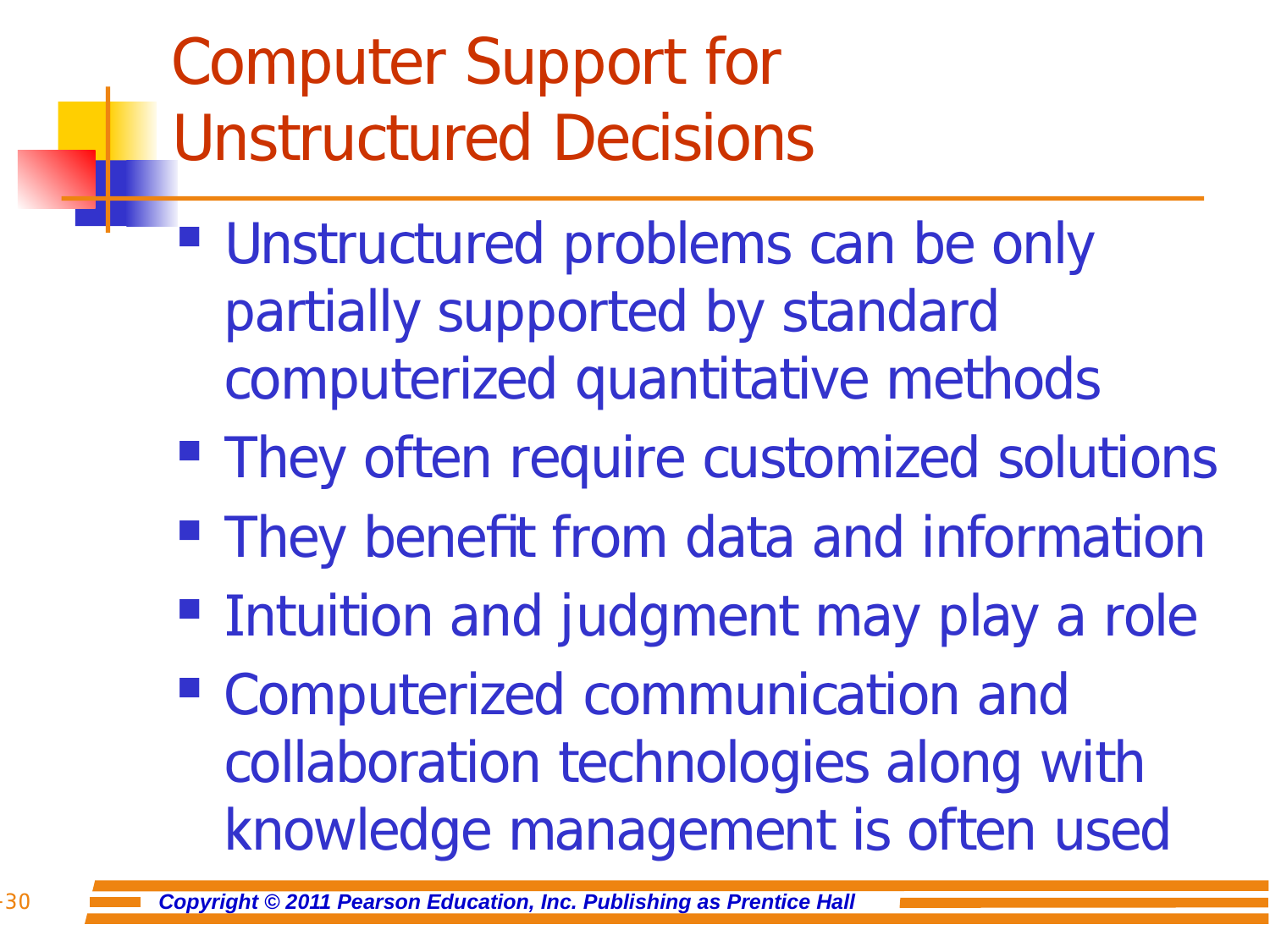

# Computer Support for Unstructured Decisions
Unstructured problems can be only partially supported by standard computerized quantitative methods
They often require customized solutions
They benefit from data and information
Intuition and judgment may play a role
Computerized communication and collaboration technologies along with knowledge management is often used